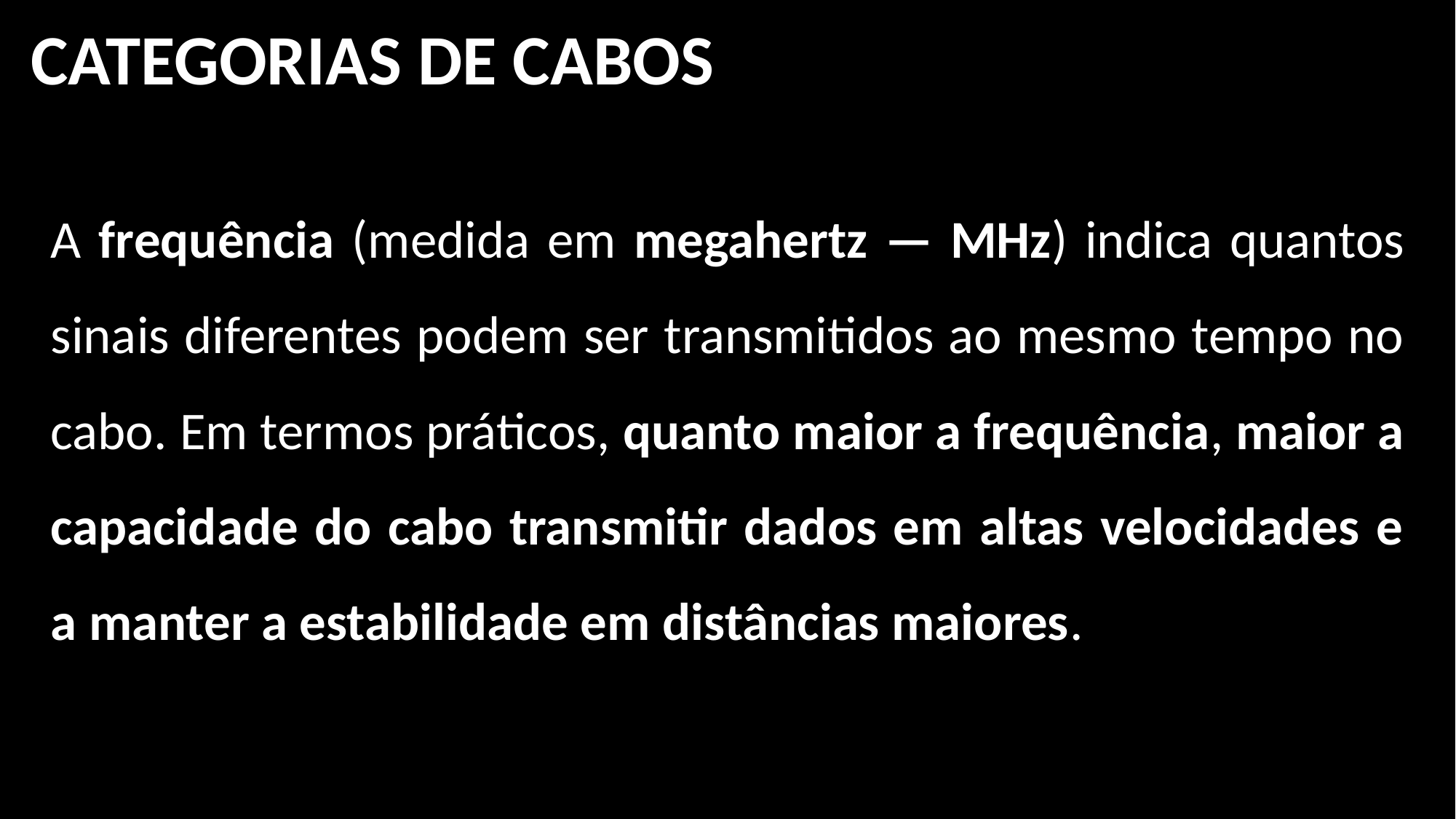

CATEGORIAS DE CABOS
A frequência (medida em megahertz — MHz) indica quantos sinais diferentes podem ser transmitidos ao mesmo tempo no cabo. Em termos práticos, quanto maior a frequência, maior a capacidade do cabo transmitir dados em altas velocidades e a manter a estabilidade em distâncias maiores.